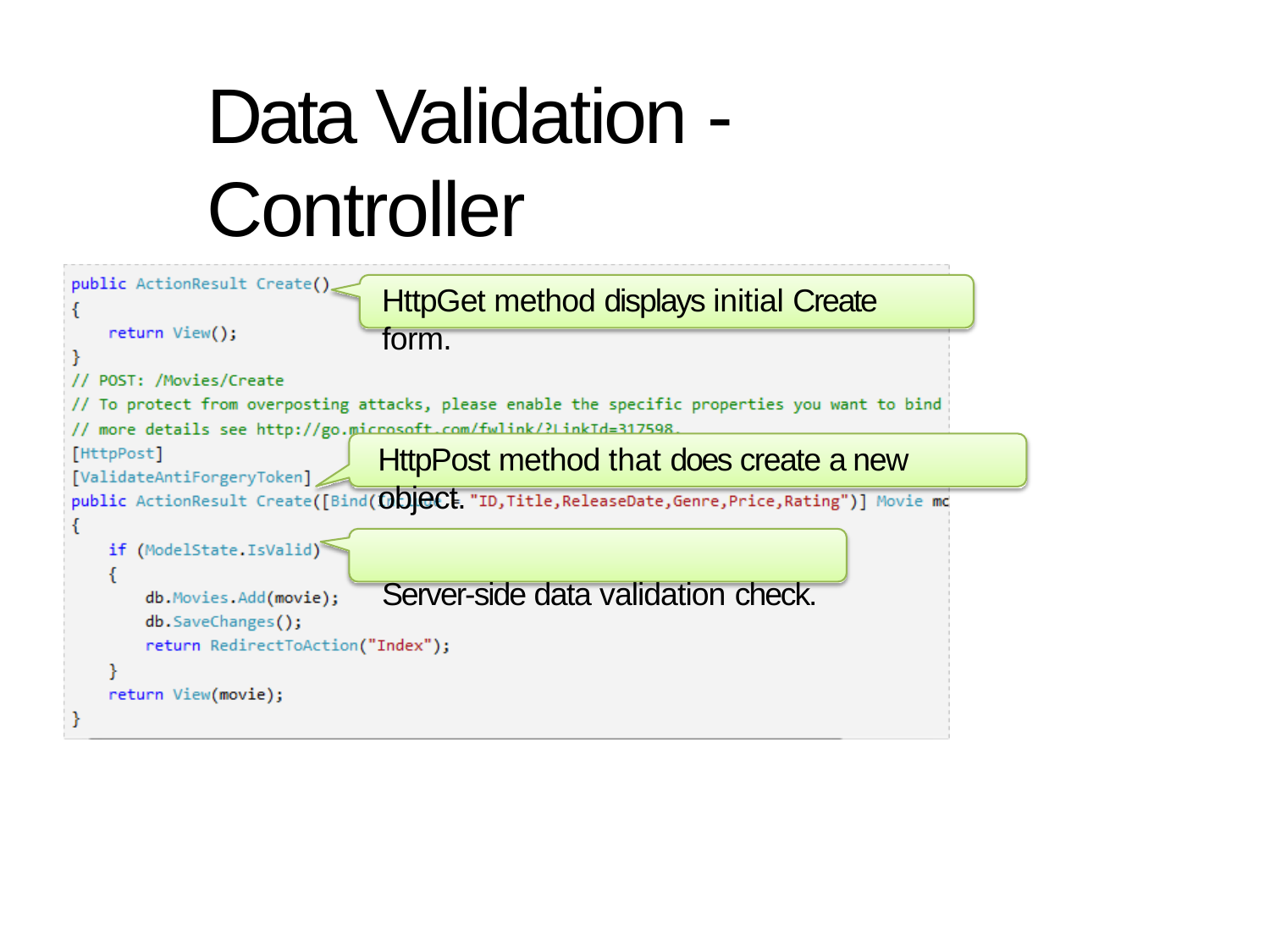

# Data Validation - Controller

HttpGet method displays initial Create form.

HttpPost method that does create a new object.

Server-side data validation check.

14